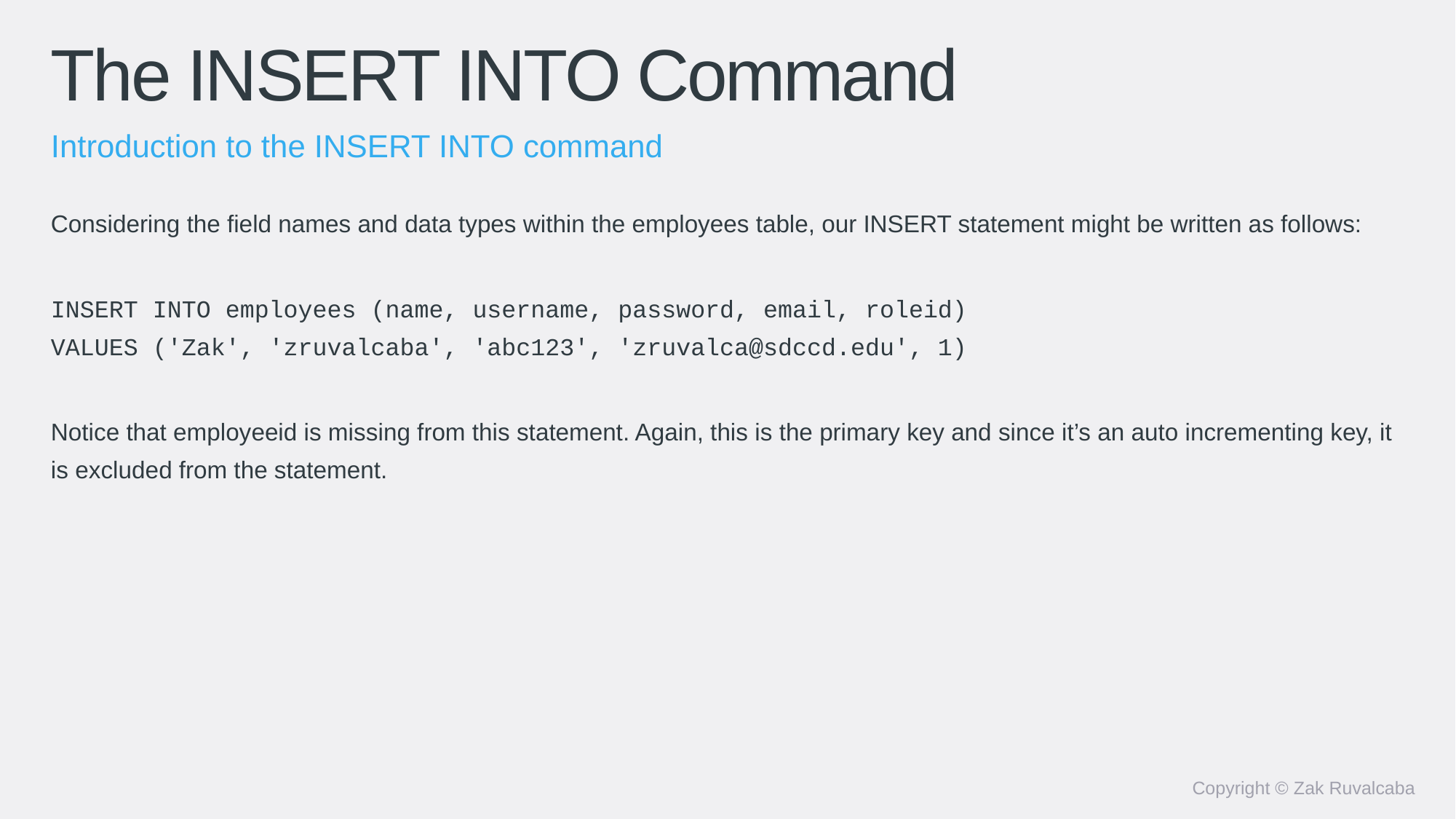

# The INSERT INTO Command
Introduction to the INSERT INTO command
Considering the field names and data types within the employees table, our INSERT statement might be written as follows:

INSERT INTO employees (name, username, password, email, roleid)
VALUES ('Zak', 'zruvalcaba', 'abc123', 'zruvalca@sdccd.edu', 1)

Notice that employeeid is missing from this statement. Again, this is the primary key and since it’s an auto incrementing key, it is excluded from the statement.